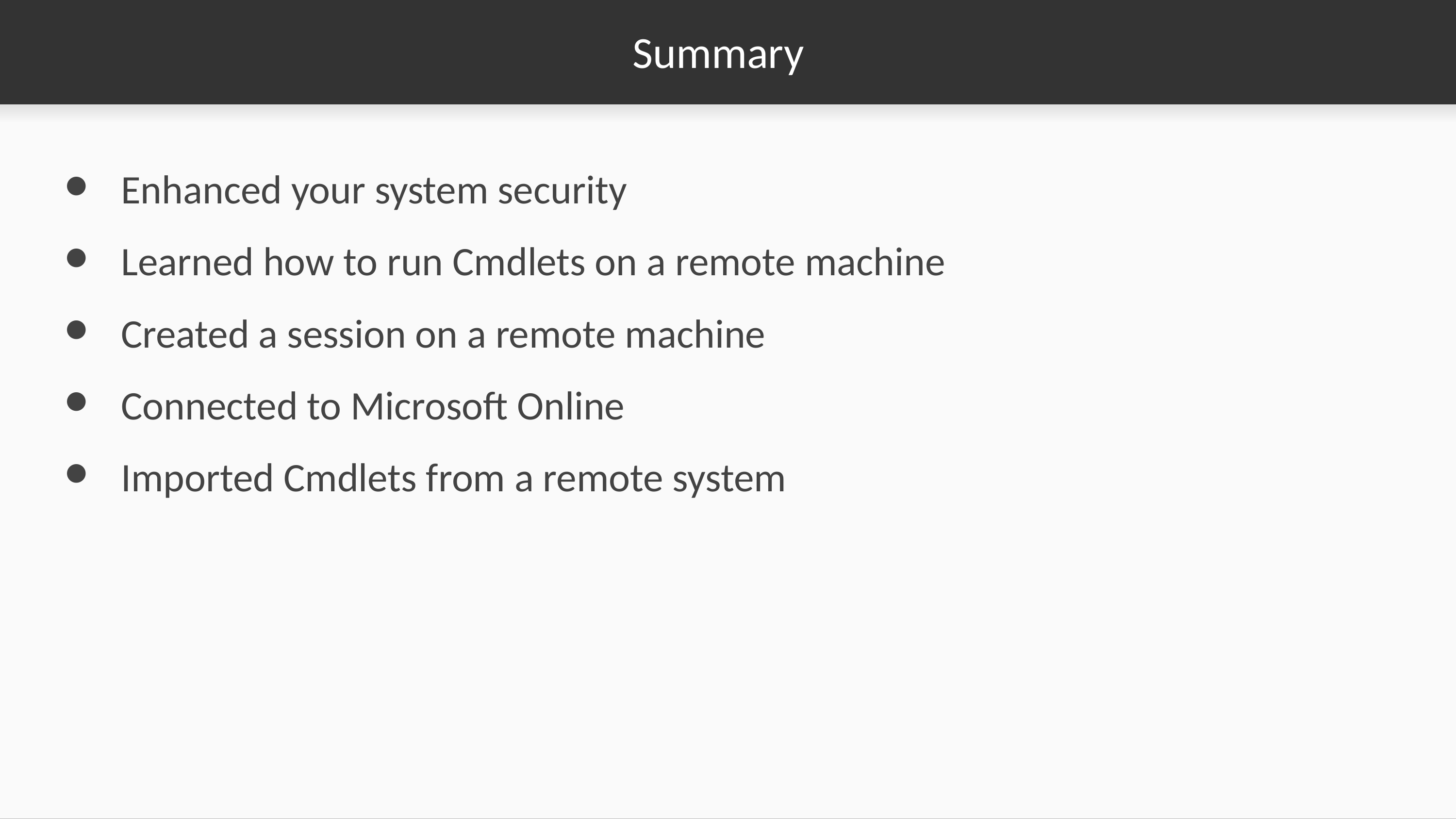

# Summary
Enhanced your system security
Learned how to run Cmdlets on a remote machine
Created a session on a remote machine
Connected to Microsoft Online
Imported Cmdlets from a remote system